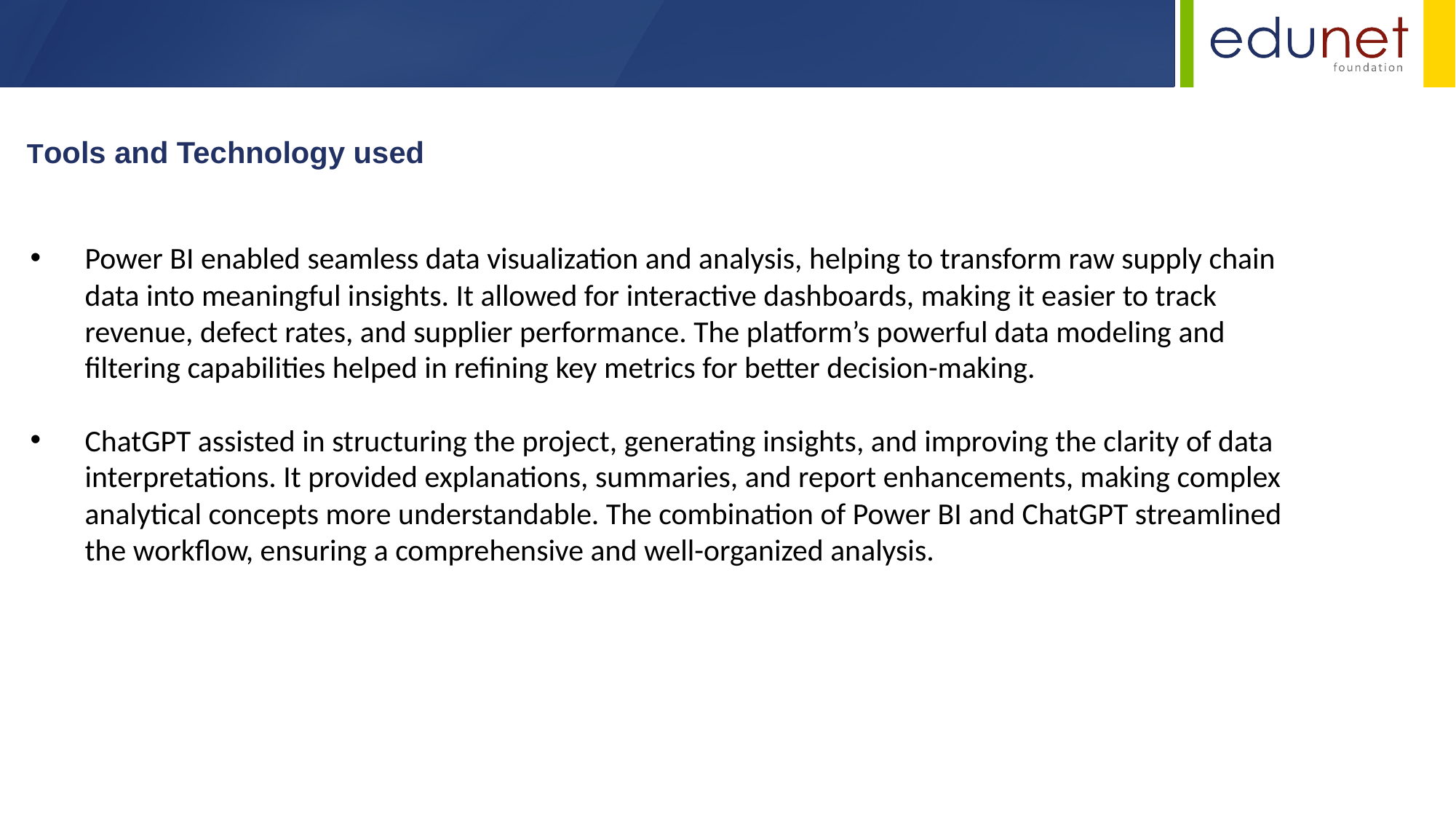

Tools and Technology used

Power BI enabled seamless data visualization and analysis, helping to transform raw supply chain  data into meaningful insights. It allowed for interactive dashboards, making it easier to track revenue, defect rates, and supplier performance. The platform’s powerful data modeling and filtering capabilities helped in refining key metrics for better decision-making.

ChatGPT assisted in structuring the project, generating insights, and improving the clarity of data interpretations. It provided explanations, summaries, and report enhancements, making complex analytical concepts more understandable. The combination of Power BI and ChatGPT streamlined the workflow, ensuring a comprehensive and well-organized analysis.